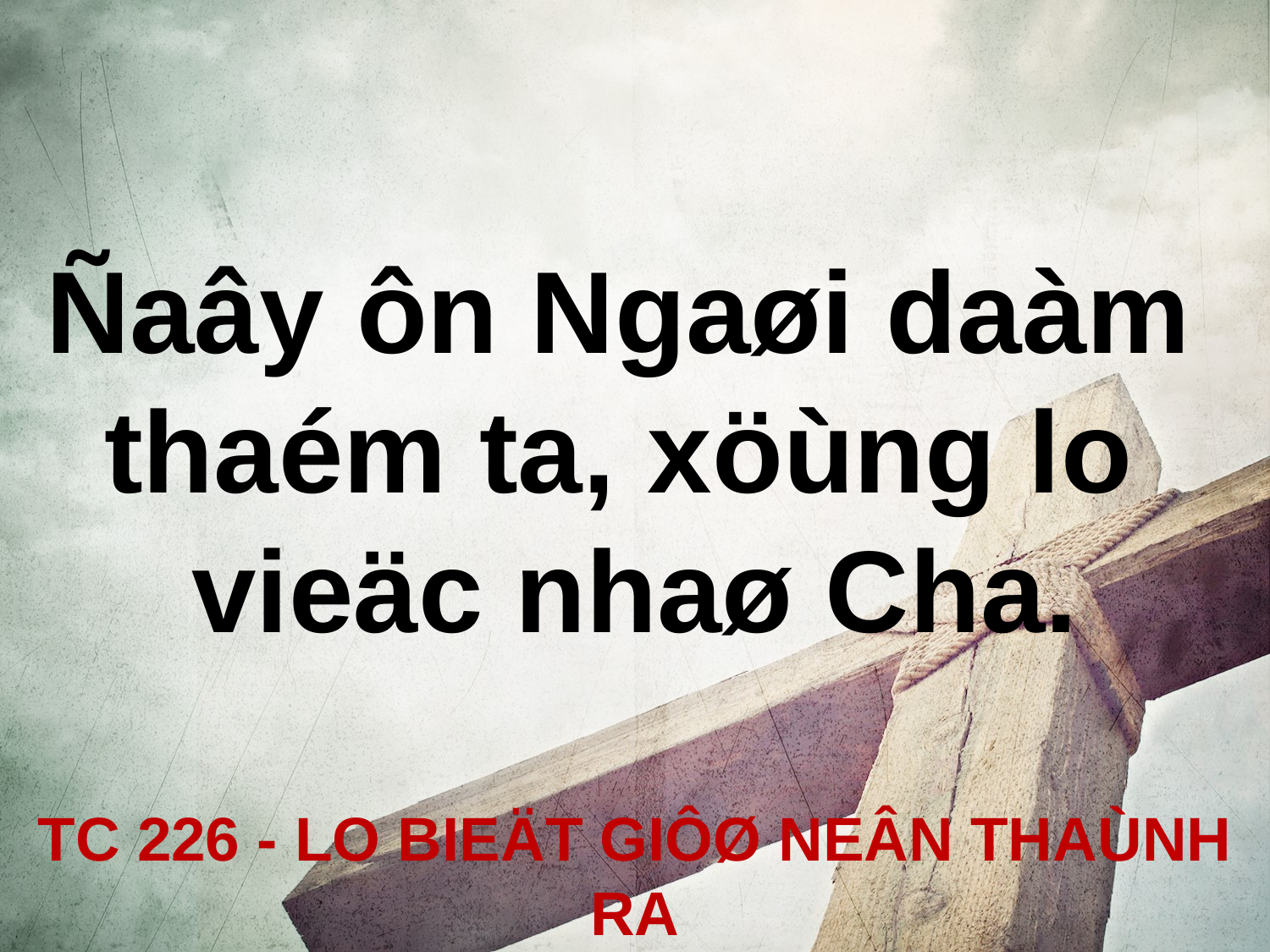

Ñaây ôn Ngaøi daàm
thaém ta, xöùng lo
vieäc nhaø Cha.
TC 226 - LO BIEÄT GIÔØ NEÂN THAÙNH RA